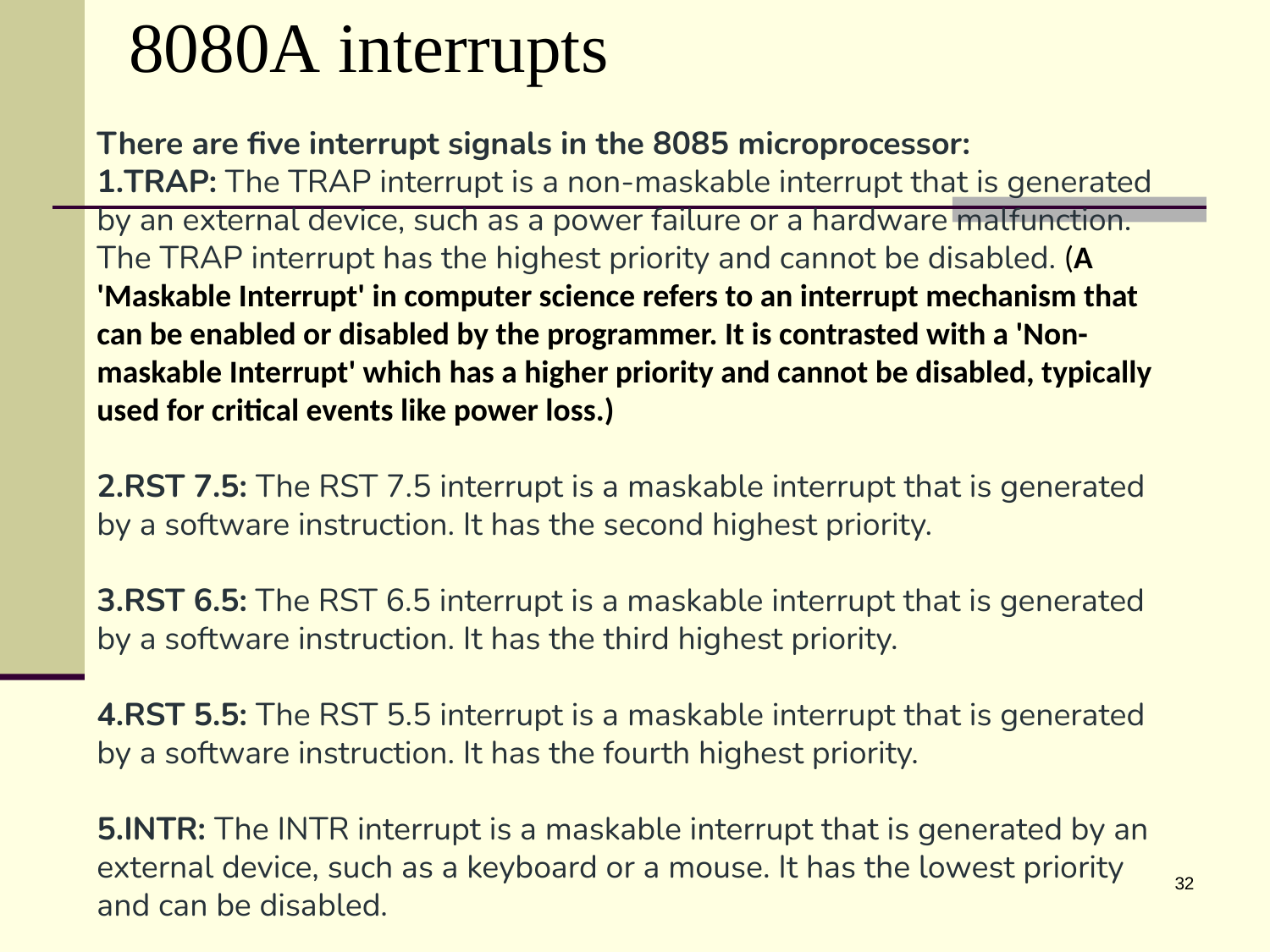

# 8080A interrupts
There are five interrupt signals in the 8085 microprocessor:
TRAP: The TRAP interrupt is a non-maskable interrupt that is generated by an external device, such as a power failure or a hardware malfunction. The TRAP interrupt has the highest priority and cannot be disabled. (A 'Maskable Interrupt' in computer science refers to an interrupt mechanism that can be enabled or disabled by the programmer. It is contrasted with a 'Non-maskable Interrupt' which has a higher priority and cannot be disabled, typically used for critical events like power loss.)

RST 7.5: The RST 7.5 interrupt is a maskable interrupt that is generated by a software instruction. It has the second highest priority.

RST 6.5: The RST 6.5 interrupt is a maskable interrupt that is generated by a software instruction. It has the third highest priority.

RST 5.5: The RST 5.5 interrupt is a maskable interrupt that is generated by a software instruction. It has the fourth highest priority.

INTR: The INTR interrupt is a maskable interrupt that is generated by an external device, such as a keyboard or a mouse. It has the lowest priority and can be disabled.
32